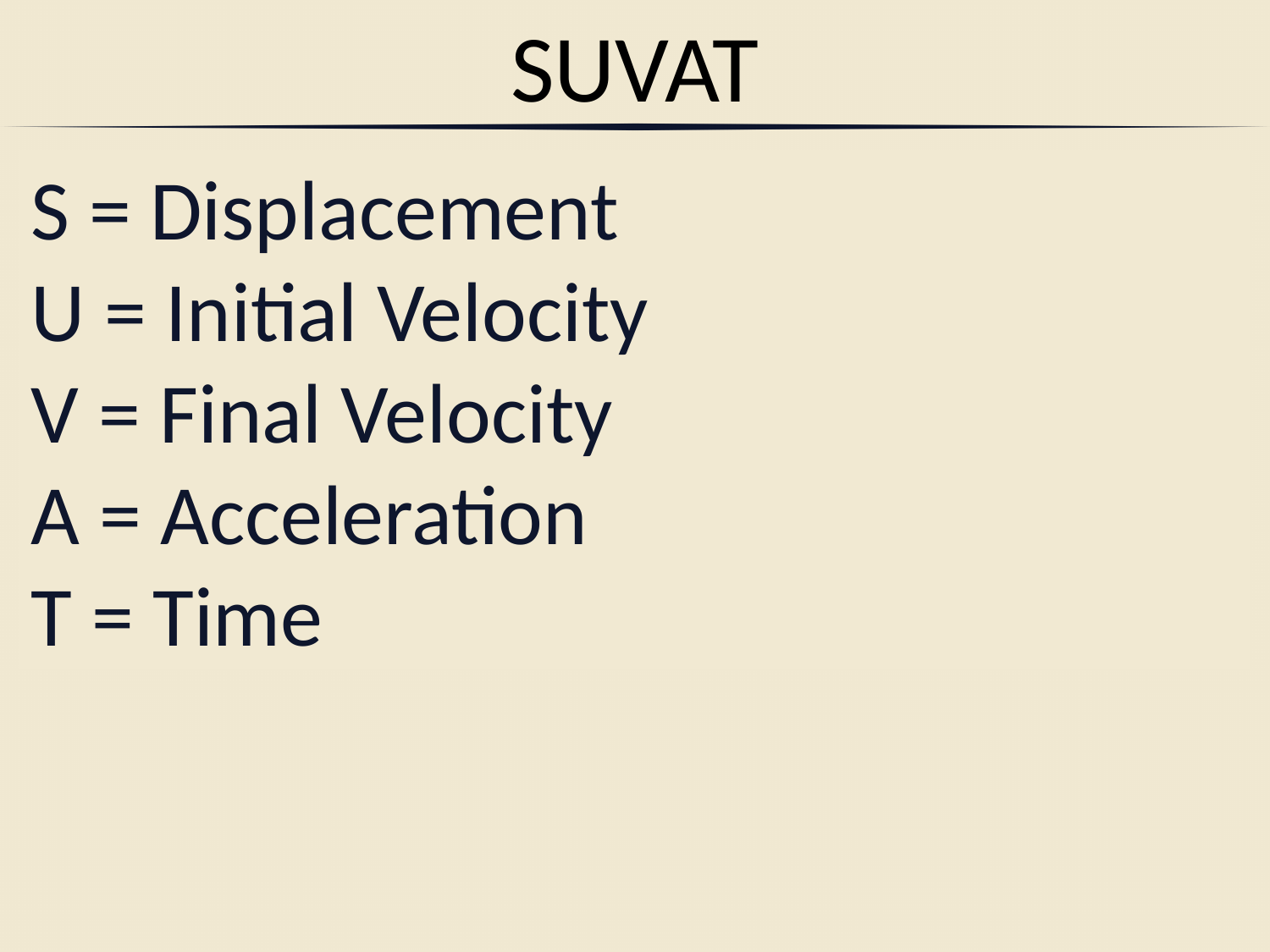

SUVAT
S = Displacement
U = Initial Velocity
V = Final Velocity
A = Acceleration
T = Time